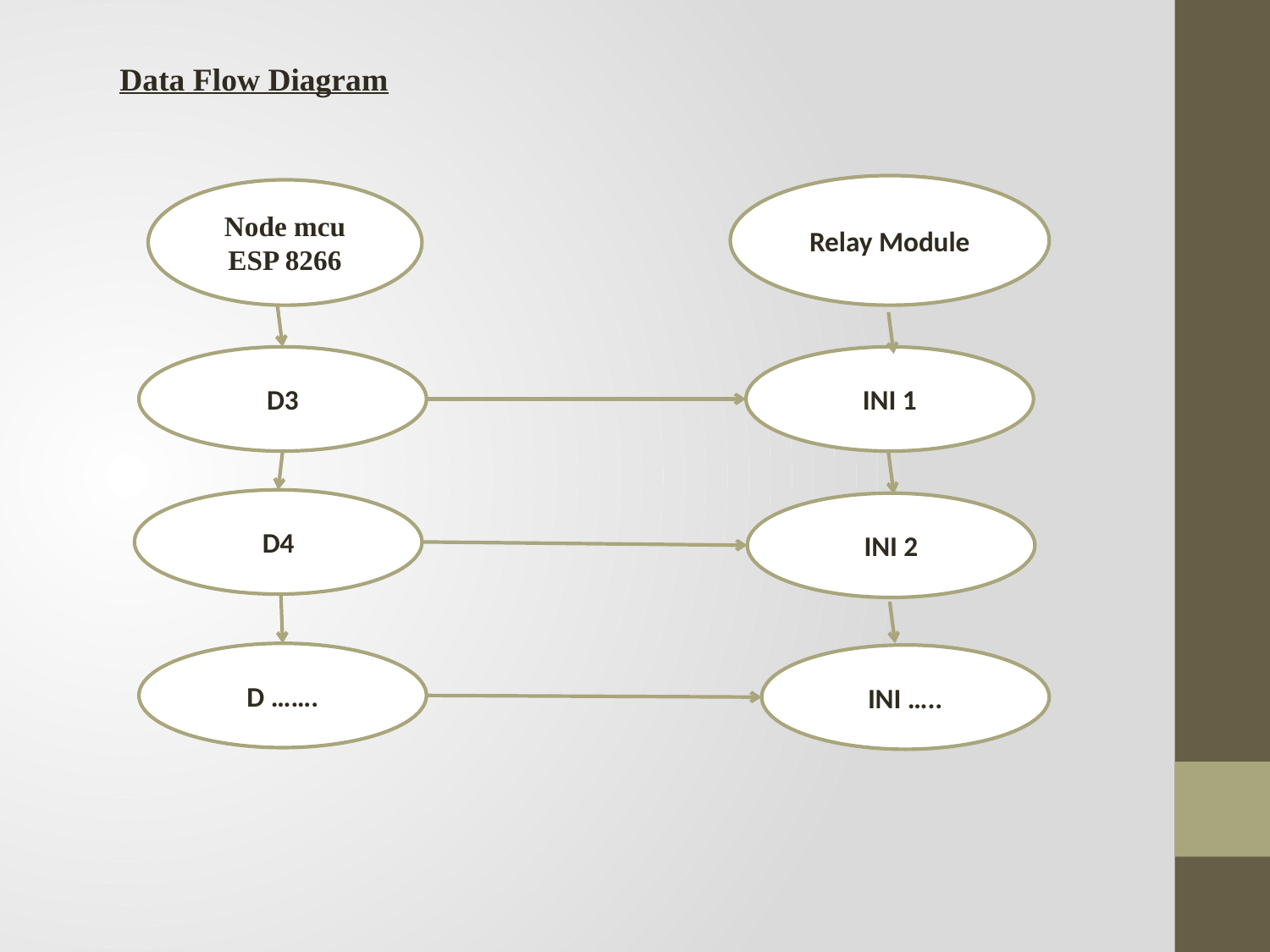

Data Flow Diagram
Relay Module
Node mcu
ESP 8266
D3
INI 1
D4
INI 2
D …….
INI …..